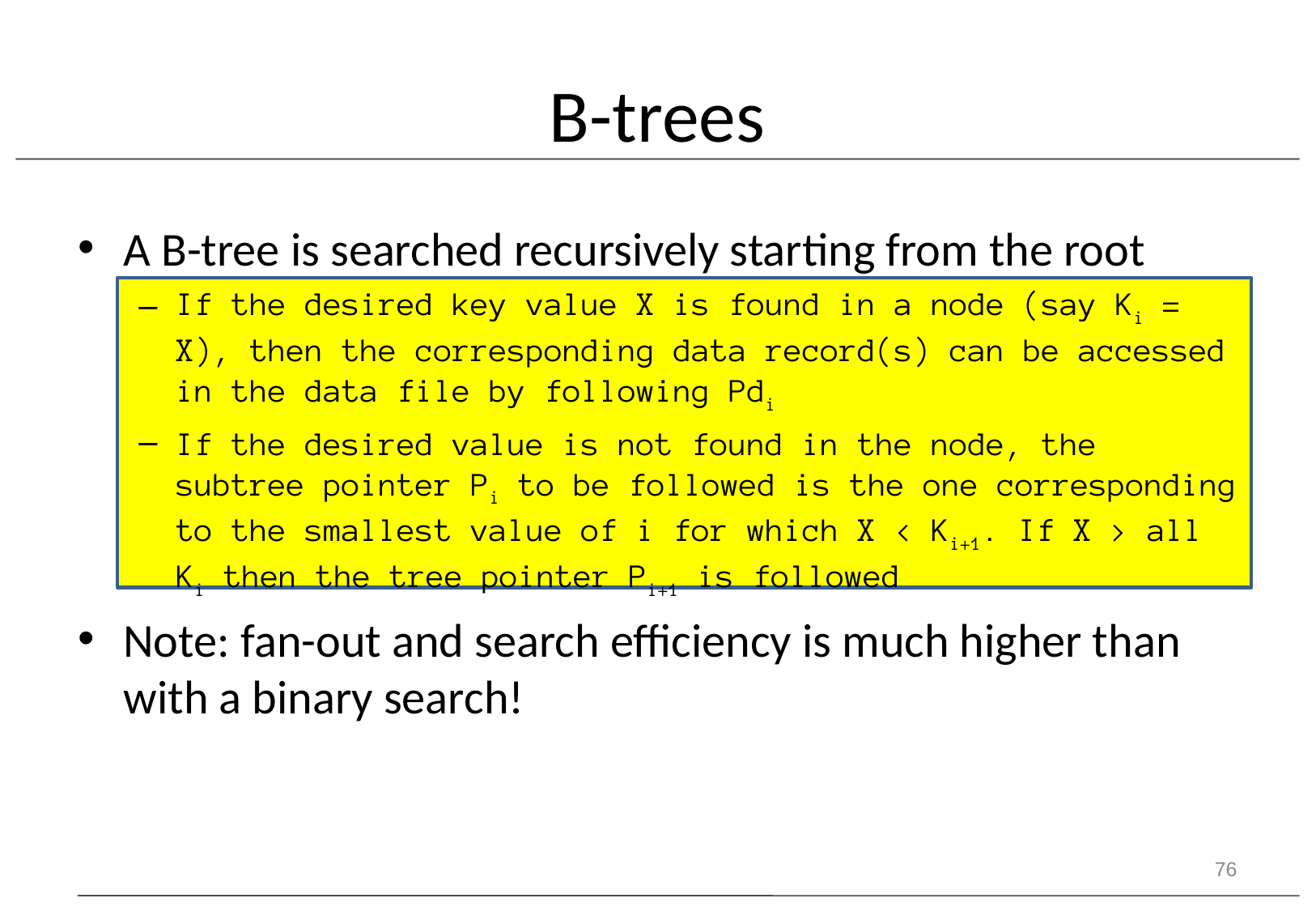

# B-trees
A B-tree is searched recursively starting from the root
If the desired key value X is found in a node (say Ki = X), then the corresponding data record(s) can be accessed in the data file by following Pdi
If the desired value is not found in the node, the subtree pointer Pi to be followed is the one corresponding to the smallest value of i for which X < Ki+1. If X > all Ki then the tree pointer Pi+1 is followed
Note: fan-out and search efficiency is much higher than with a binary search!

76